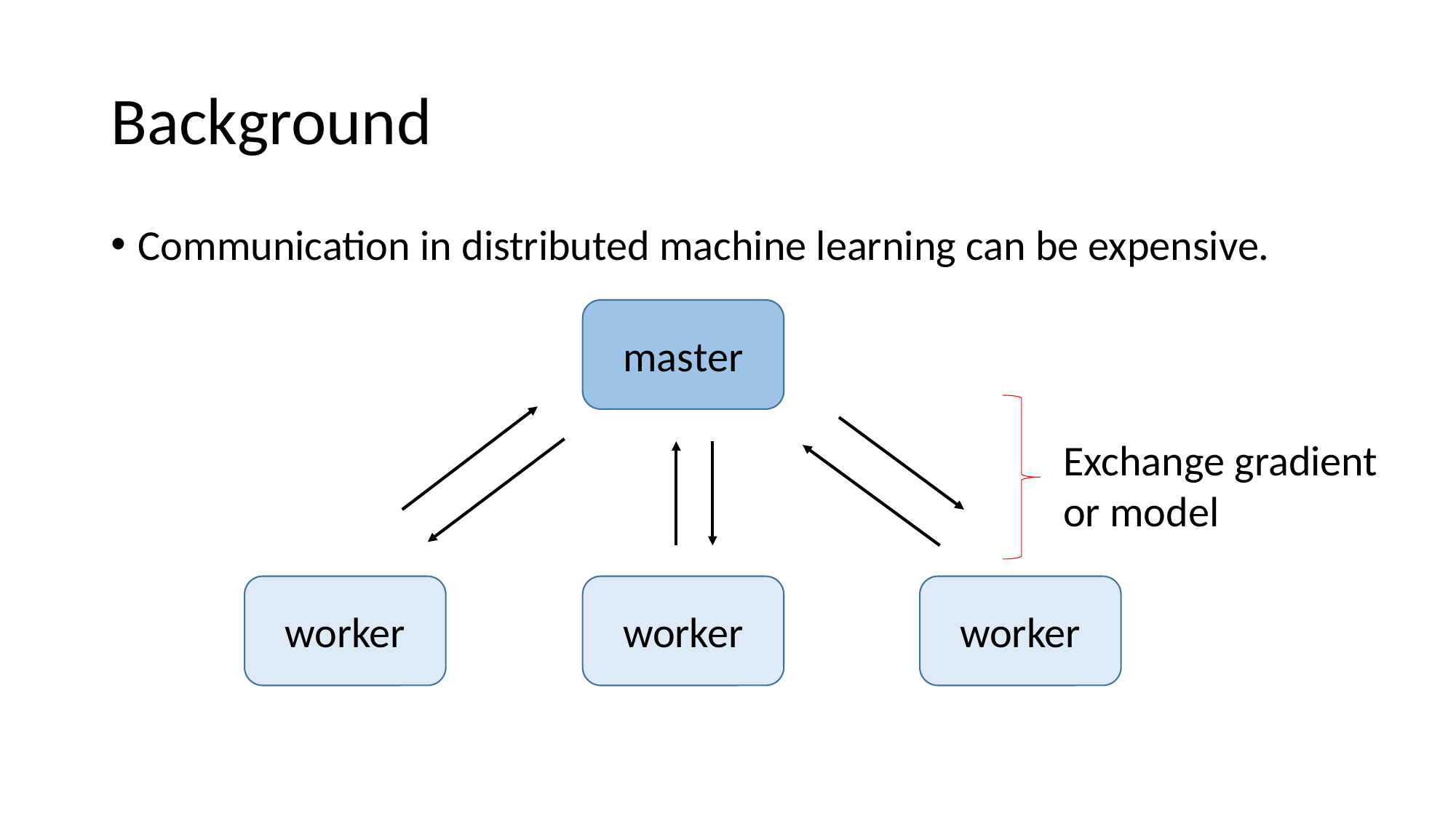

# Background
Communication in distributed machine learning can be expensive.

master

Exchange gradient
or model
worker
worker
worker